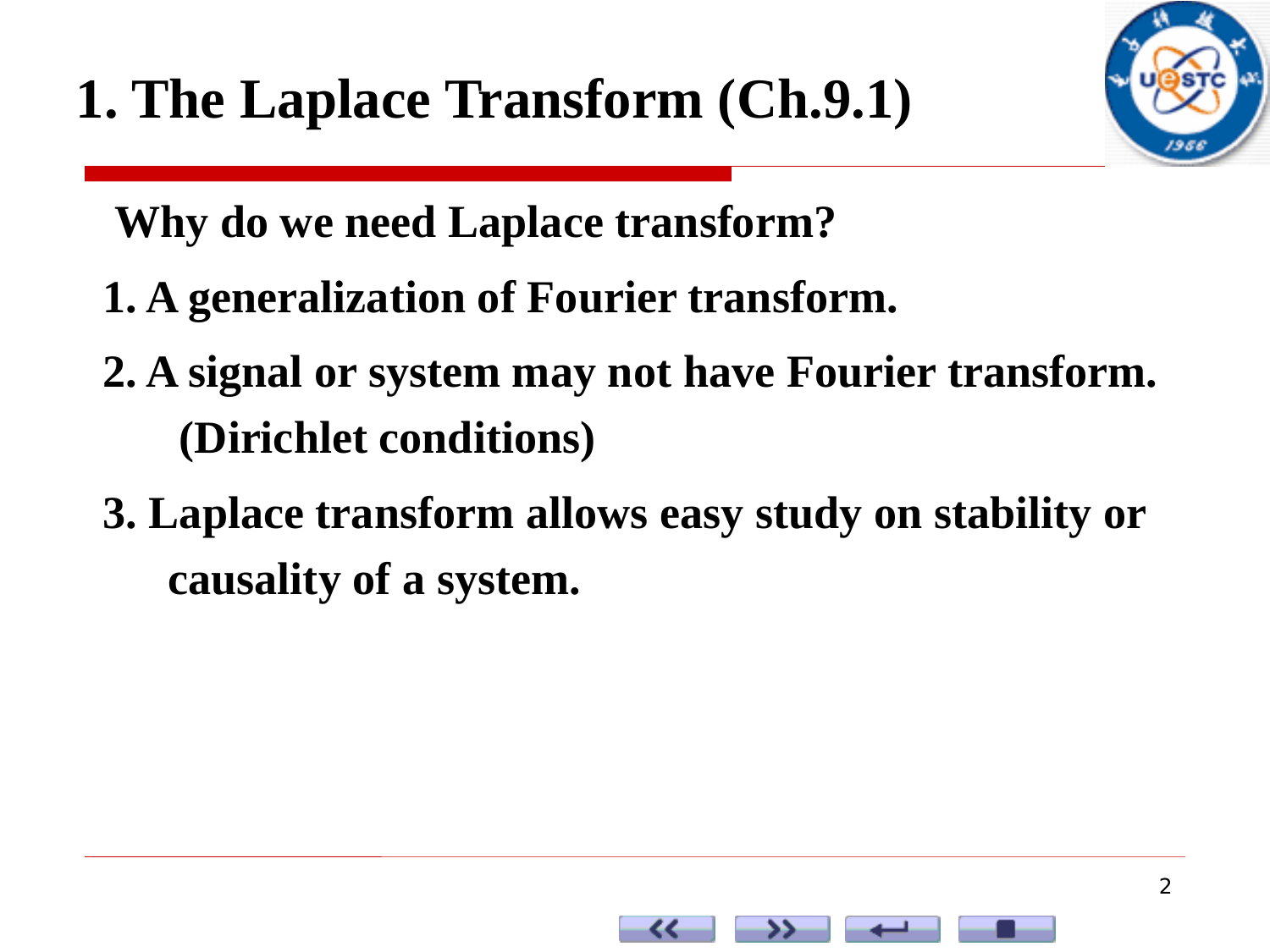

1. The Laplace Transform (Ch.9.1)
 Why do we need Laplace transform?
1. A generalization of Fourier transform.
2. A signal or system may not have Fourier transform.  (Dirichlet conditions)
3. Laplace transform allows easy study on stability or causality of a system.
2